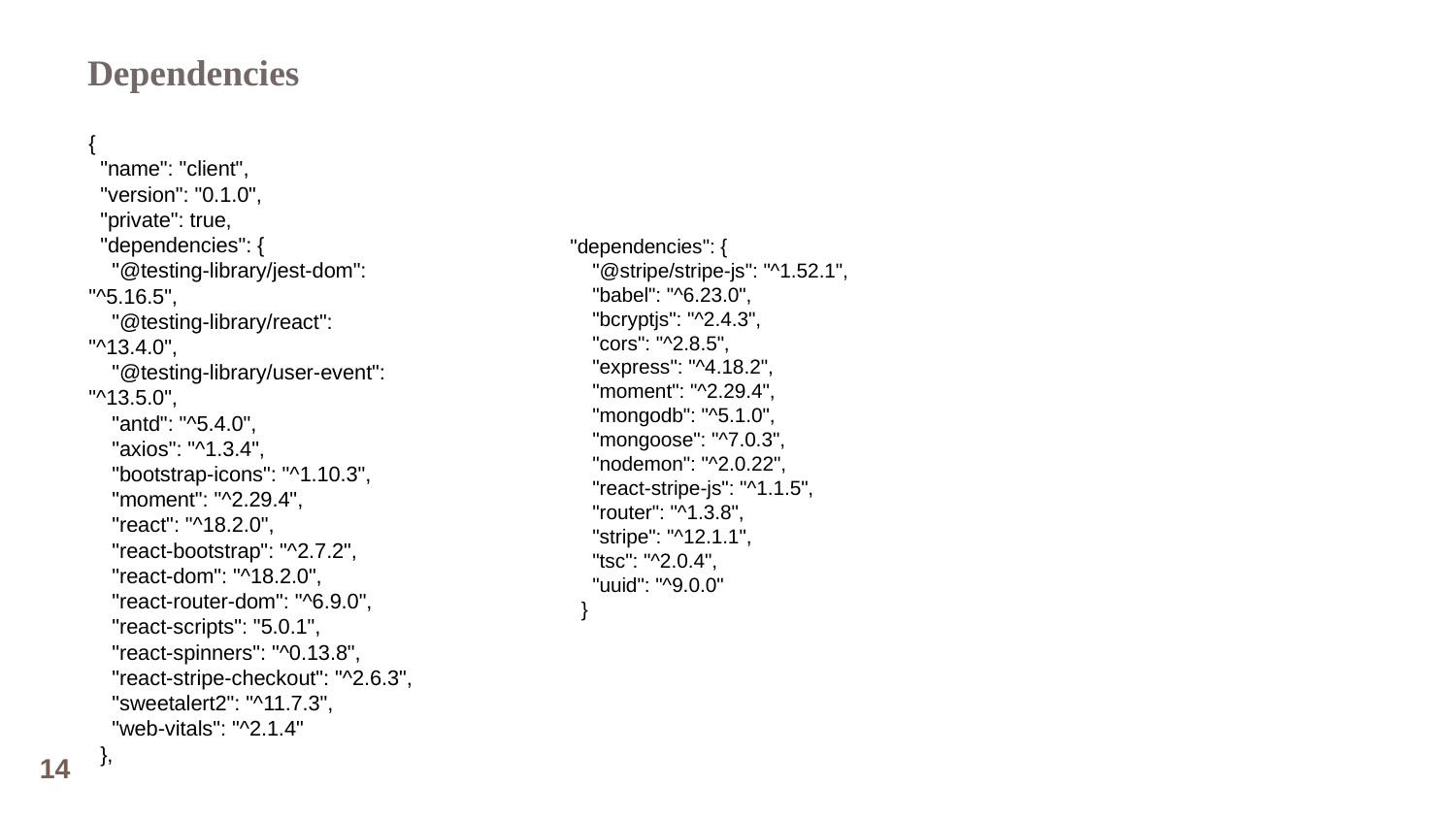

Dependencies
{
  "name": "client",
  "version": "0.1.0",
  "private": true,
  "dependencies": {
    "@testing-library/jest-dom": "^5.16.5",
    "@testing-library/react": "^13.4.0",
    "@testing-library/user-event": "^13.5.0",
    "antd": "^5.4.0",
    "axios": "^1.3.4",
    "bootstrap-icons": "^1.10.3",
    "moment": "^2.29.4",
    "react": "^18.2.0",
    "react-bootstrap": "^2.7.2",
    "react-dom": "^18.2.0",
    "react-router-dom": "^6.9.0",
    "react-scripts": "5.0.1",
    "react-spinners": "^0.13.8",
    "react-stripe-checkout": "^2.6.3",
    "sweetalert2": "^11.7.3",
    "web-vitals": "^2.1.4"
  },
"dependencies": {
    "@stripe/stripe-js": "^1.52.1",
    "babel": "^6.23.0",
    "bcryptjs": "^2.4.3",
    "cors": "^2.8.5",
    "express": "^4.18.2",
    "moment": "^2.29.4",
    "mongodb": "^5.1.0",
    "mongoose": "^7.0.3",
    "nodemon": "^2.0.22",
    "react-stripe-js": "^1.1.5",
    "router": "^1.3.8",
    "stripe": "^12.1.1",
    "tsc": "^2.0.4",
    "uuid": "^9.0.0"
  }
14